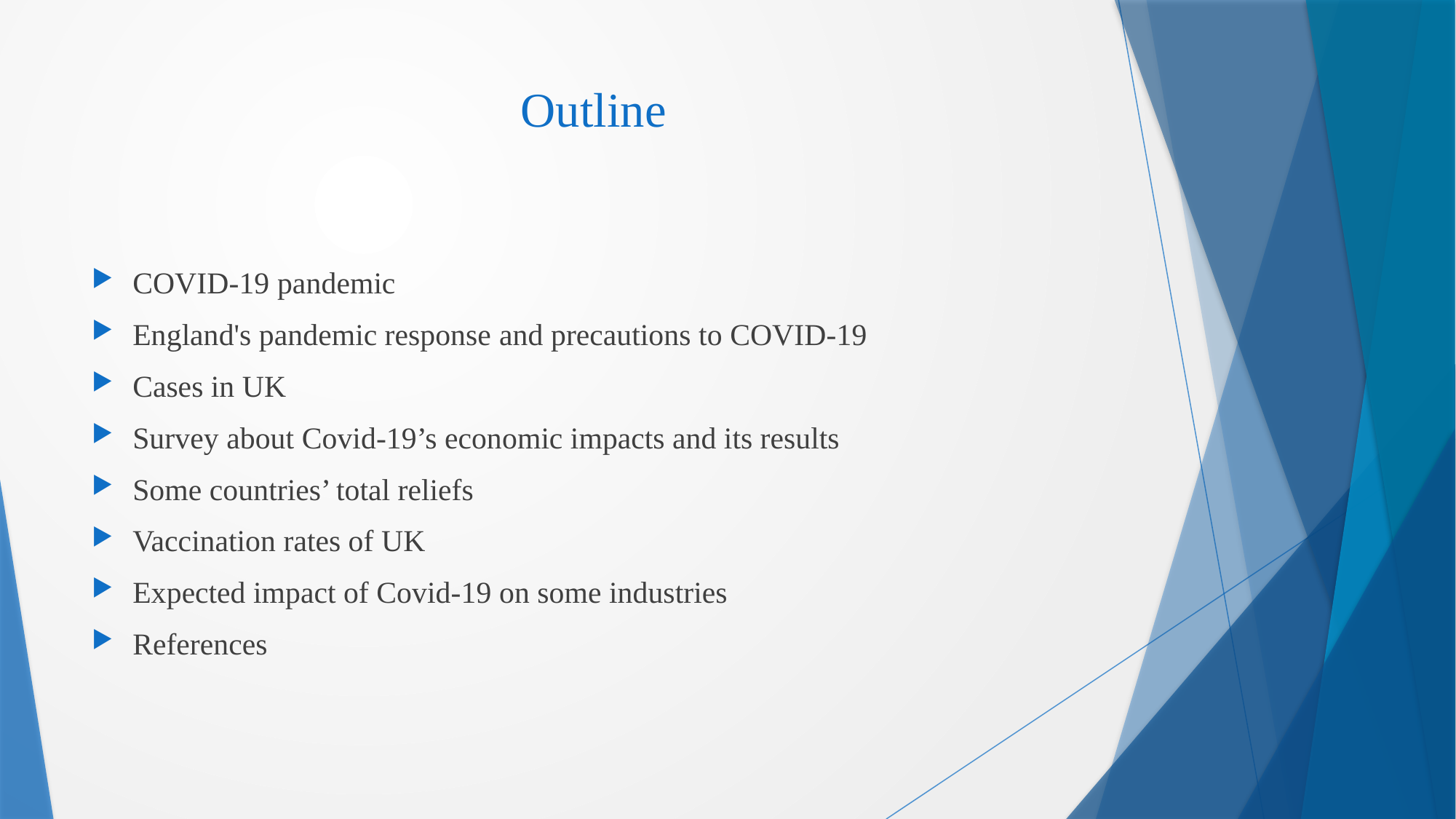

# Outline
COVID-19 pandemic
England's pandemic response and precautions to COVID-19
Cases in UK
Survey about Covid-19’s economic impacts and its results
Some countries’ total reliefs
Vaccination rates of UK
Expected impact of Covid-19 on some industries
References